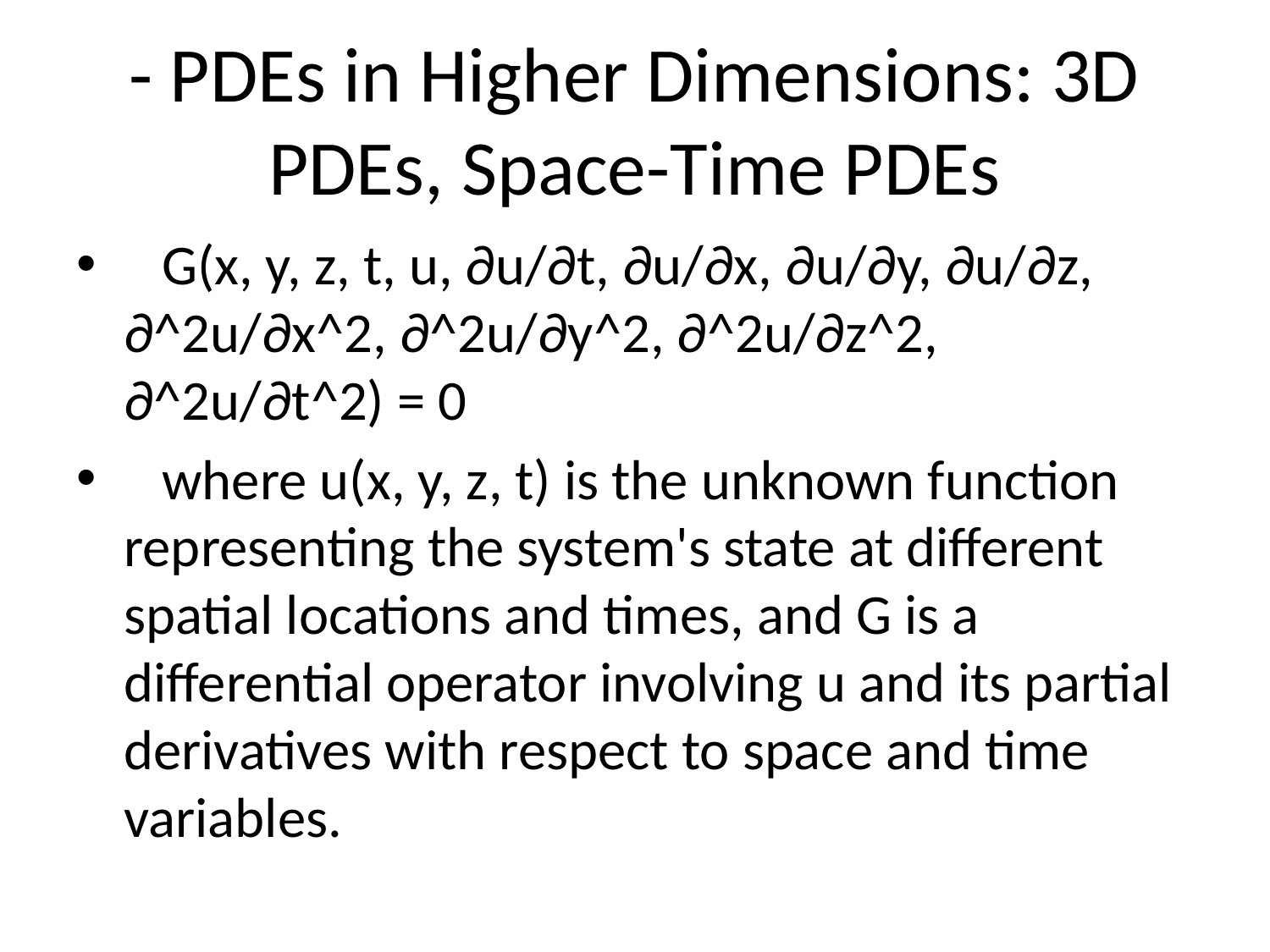

# - PDEs in Higher Dimensions: 3D PDEs, Space-Time PDEs
   G(x, y, z, t, u, ∂u/∂t, ∂u/∂x, ∂u/∂y, ∂u/∂z, ∂^2u/∂x^2, ∂^2u/∂y^2, ∂^2u/∂z^2, ∂^2u/∂t^2) = 0
   where u(x, y, z, t) is the unknown function representing the system's state at different spatial locations and times, and G is a differential operator involving u and its partial derivatives with respect to space and time variables.